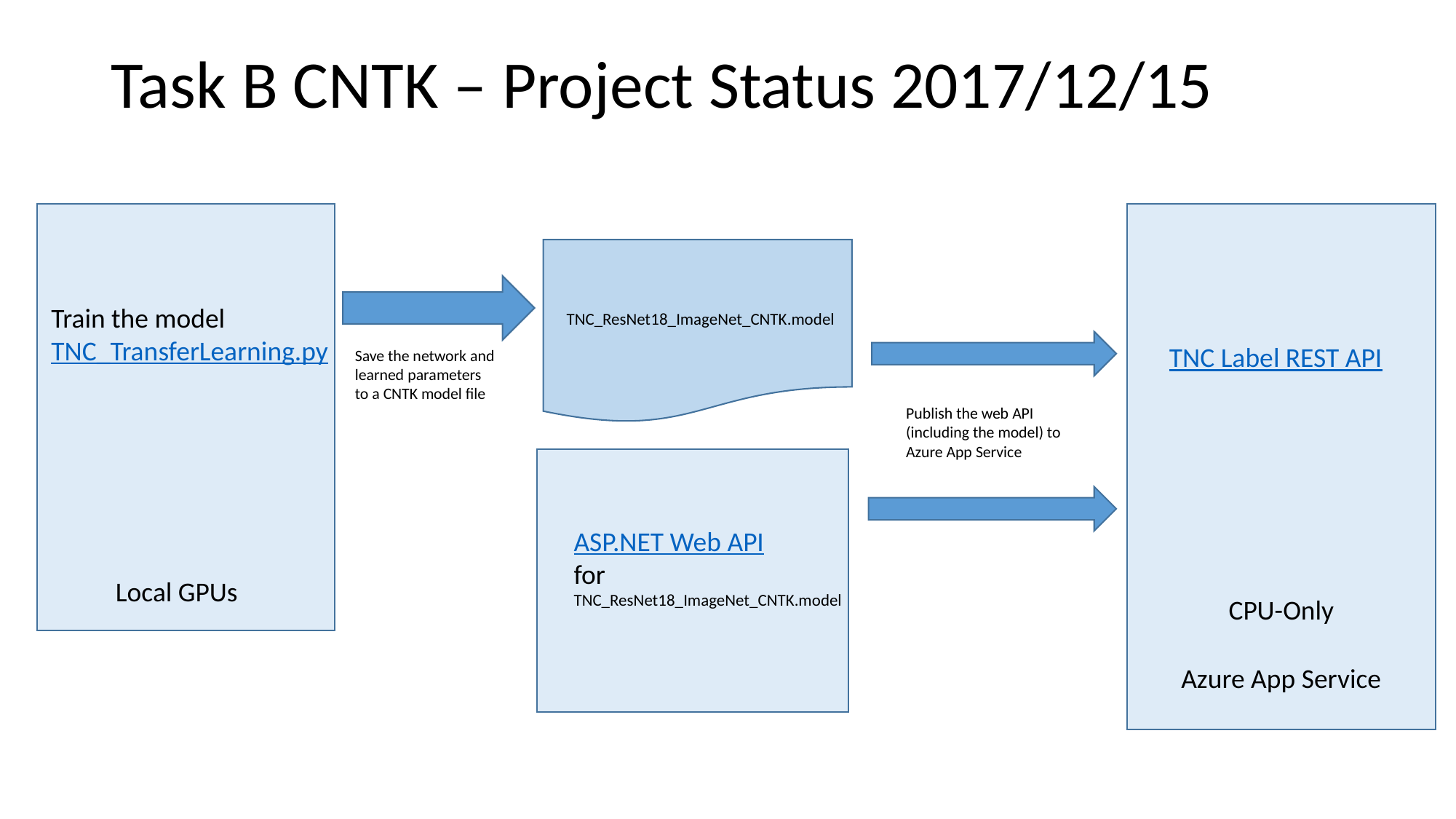

# Task B CNTK – Project Status 2017/12/15

Train the model
TNC_TransferLearning.py
TNC_ResNet18_ImageNet_CNTK.model

TNC Label REST API
Save the network and
learned parameters
to a CNTK model file
Publish the web API
(including the model) to
Azure App Service

ASP.NET Web API
for
TNC_ResNet18_ImageNet_CNTK.model
Local GPUs
CPU-Only
Azure App Service